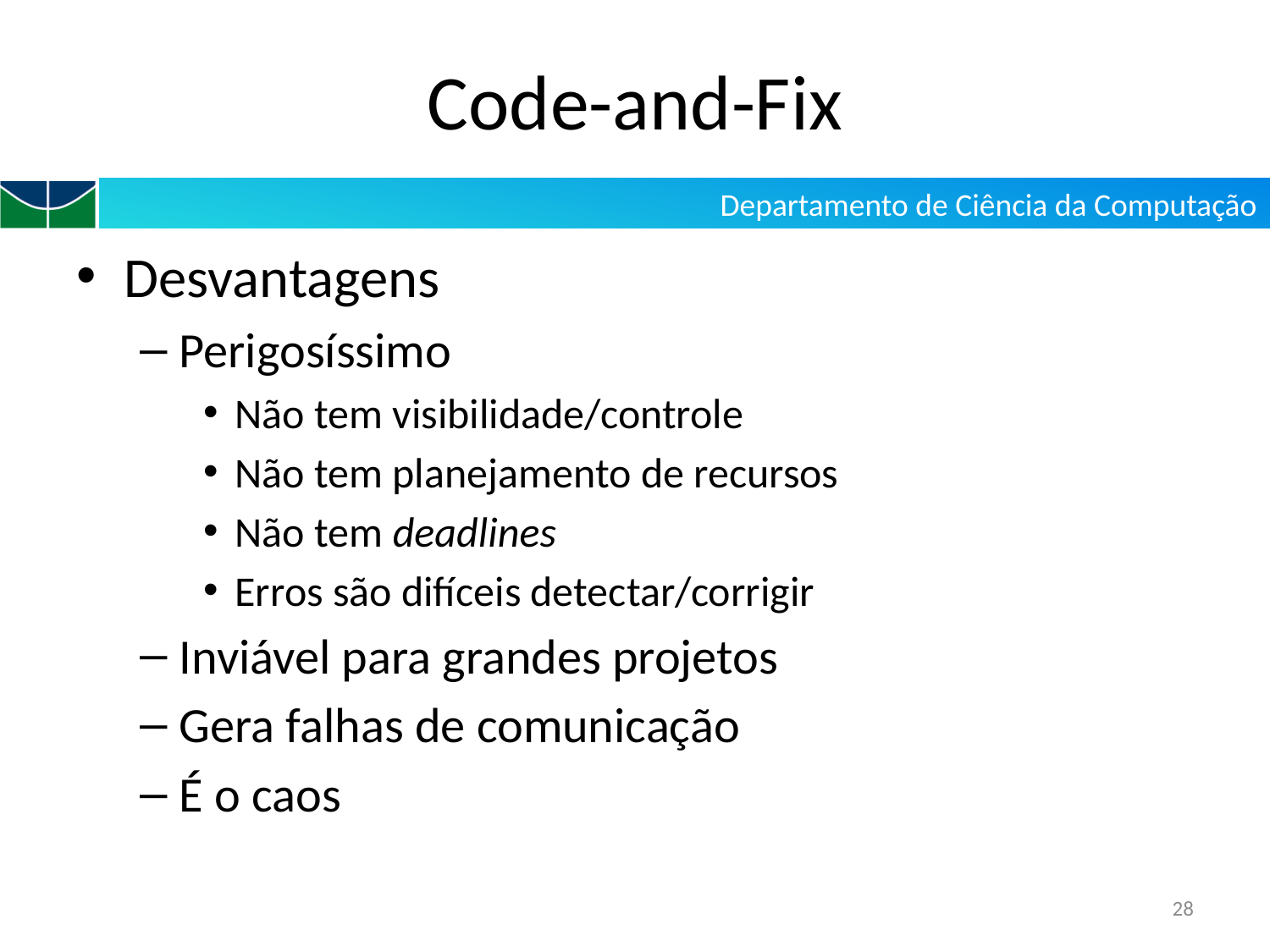

# Code-and-Fix
Desvantagens
Perigosíssimo
Não tem visibilidade/controle
Não tem planejamento de recursos
Não tem deadlines
Erros são difíceis detectar/corrigir
Inviável para grandes projetos
Gera falhas de comunicação
É o caos
28